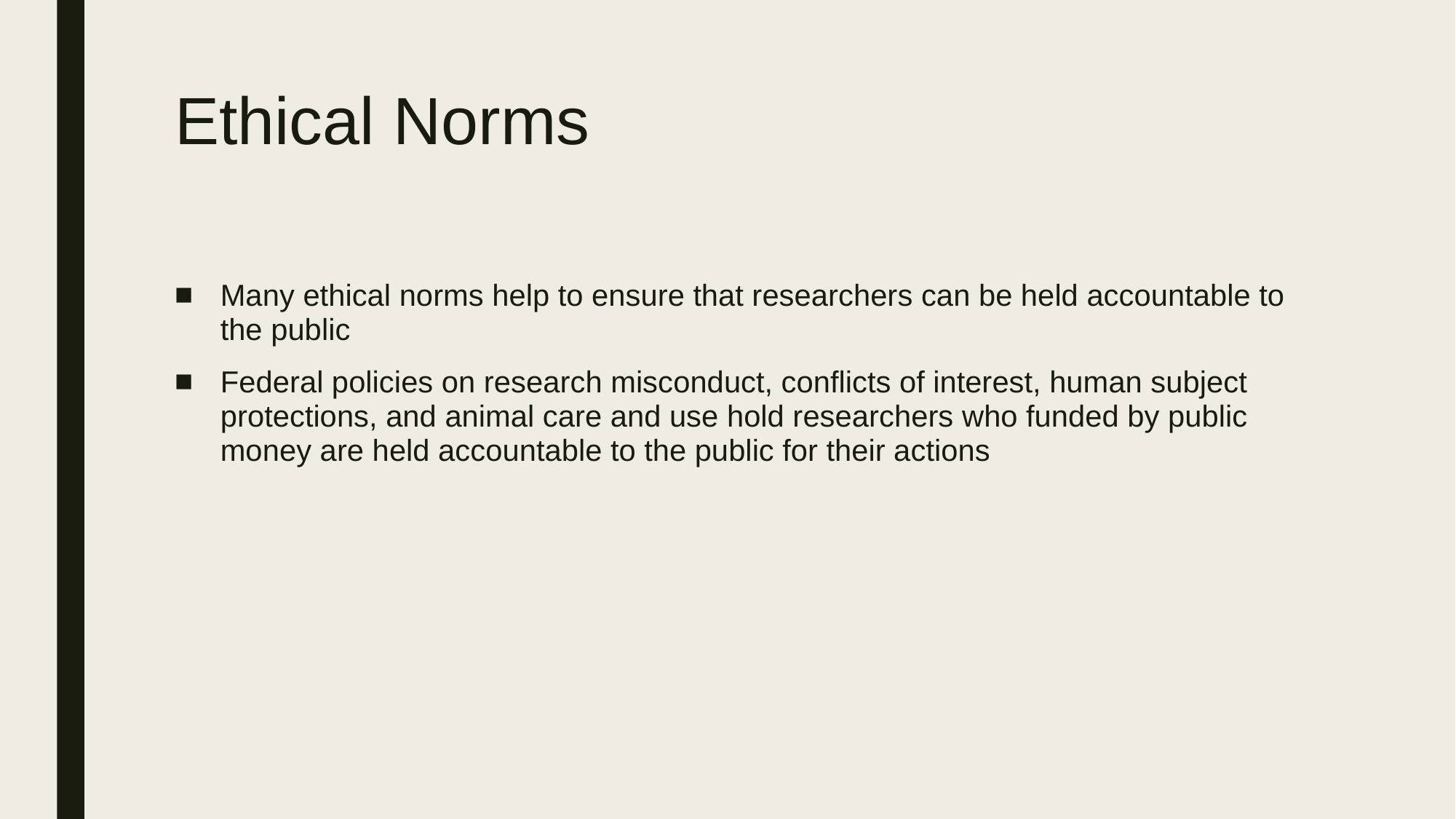

# Ethical Norms
Many ethical norms help to ensure that researchers can be held accountable to the public
Federal policies on research misconduct, conflicts of interest, human subject protections, and animal care and use hold researchers who funded by public money are held accountable to the public for their actions